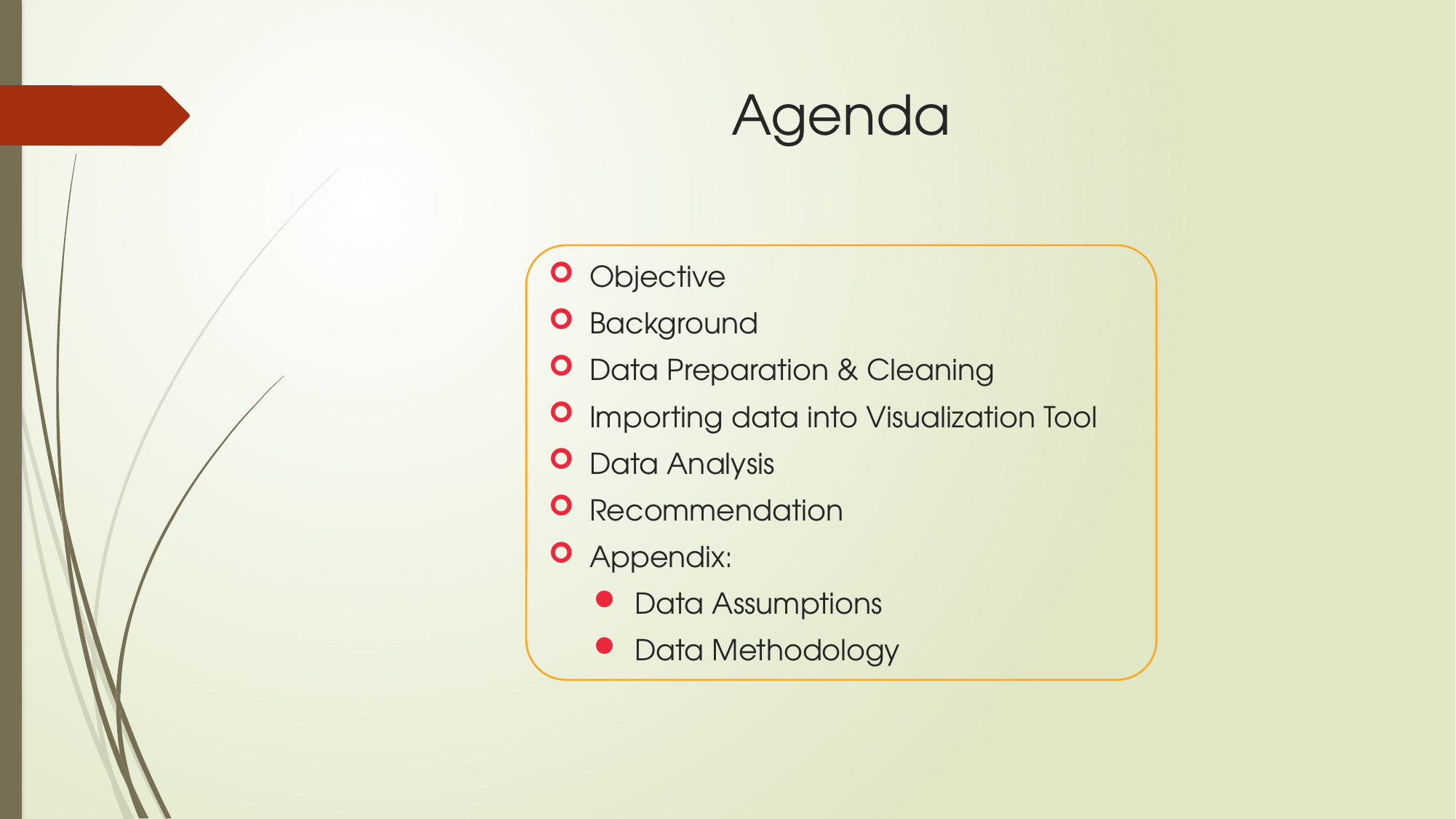

# Agenda
Objective
Background
Data Preparation & Cleaning
Importing data into Visualization Tool
Data Analysis
Recommendation
Appendix:
Data Assumptions
Data Methodology